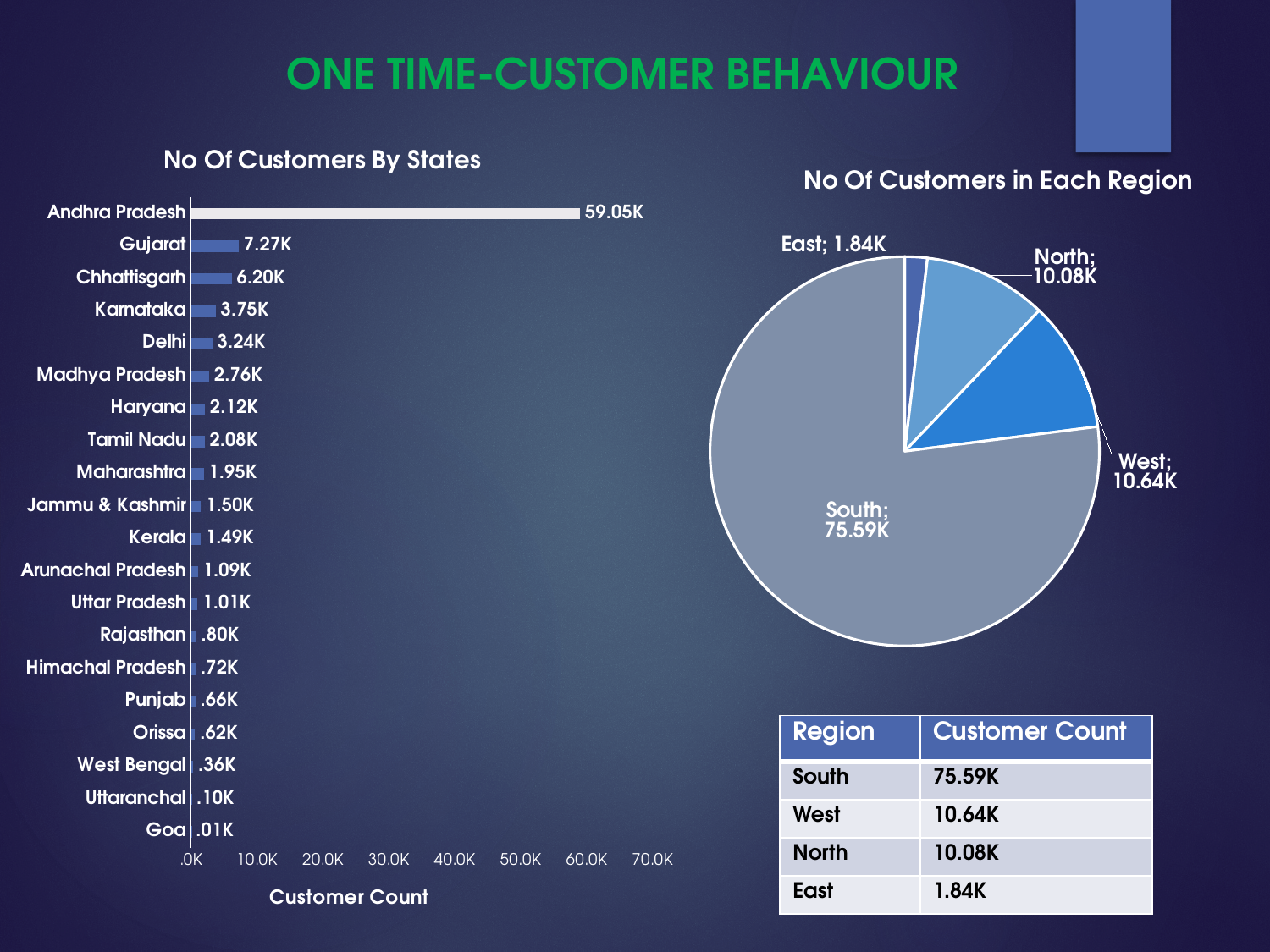

ONE TIME-CUSTOMER BEHAVIOUR

### Chart: No Of Customers By States

| Category | customer |
|---|---|
| Goa | 10.0 |
| Uttaranchal | 96.0 |
| West Bengal | 357.0 |
| Orissa | 616.0 |
| Punjab | 664.0 |
| Himachal Pradesh | 723.0 |
| Rajasthan | 799.0 |
| Uttar Pradesh | 1010.0 |
| Arunachal Pradesh | 1091.0 |
| Kerala | 1490.0 |
| Jammu & Kashmir | 1502.0 |
| Maharashtra | 1946.0 |
| Tamil Nadu | 2078.0 |
| Haryana | 2119.0 |
| Madhya Pradesh | 2764.0 |
| Delhi | 3243.0 |
| Karnataka | 3746.0 |
| Chhattisgarh | 6197.0 |
| Gujarat | 7267.0 |
| Andhra Pradesh | 59048.0 |

### Chart: No Of Customers in Each Region

| Category | customer |
|---|---|
| East | 1835.0 |
| North | 10076.0 |
| West | 10641.0 |
| South | 75593.0 |
| Region | Customer Count |
| --- | --- |
| South | 75.59K |
| West | 10.64K |
| North | 10.08K |
| East | 1.84K |